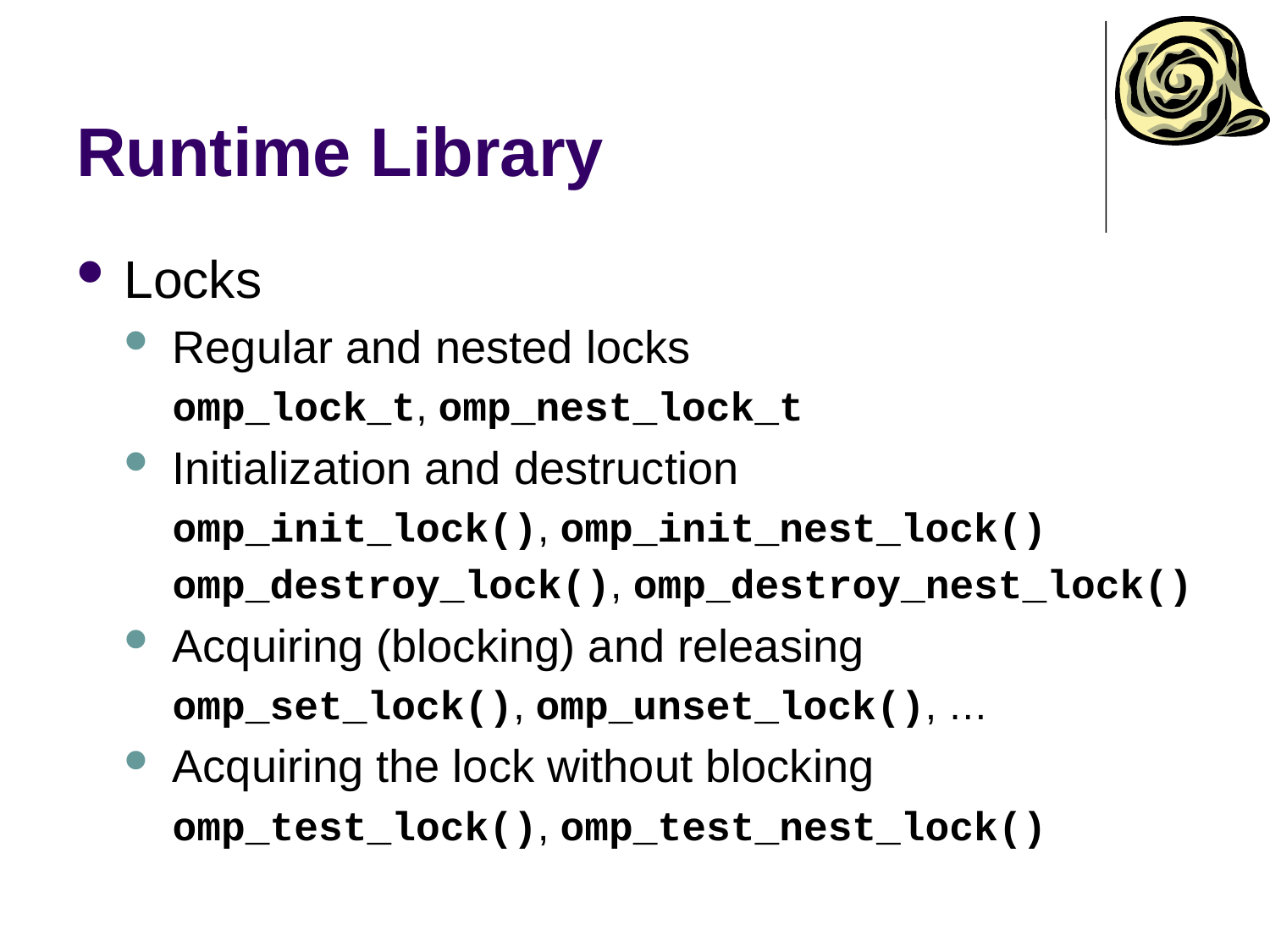

# Runtime Library
Locks
Regular and nested locks
omp_lock_t, omp_nest_lock_t
Initialization and destruction
omp_init_lock(), omp_init_nest_lock()
omp_destroy_lock(), omp_destroy_nest_lock()
Acquiring (blocking) and releasing
omp_set_lock(), omp_unset_lock(), …
Acquiring the lock without blocking
omp_test_lock(), omp_test_nest_lock()